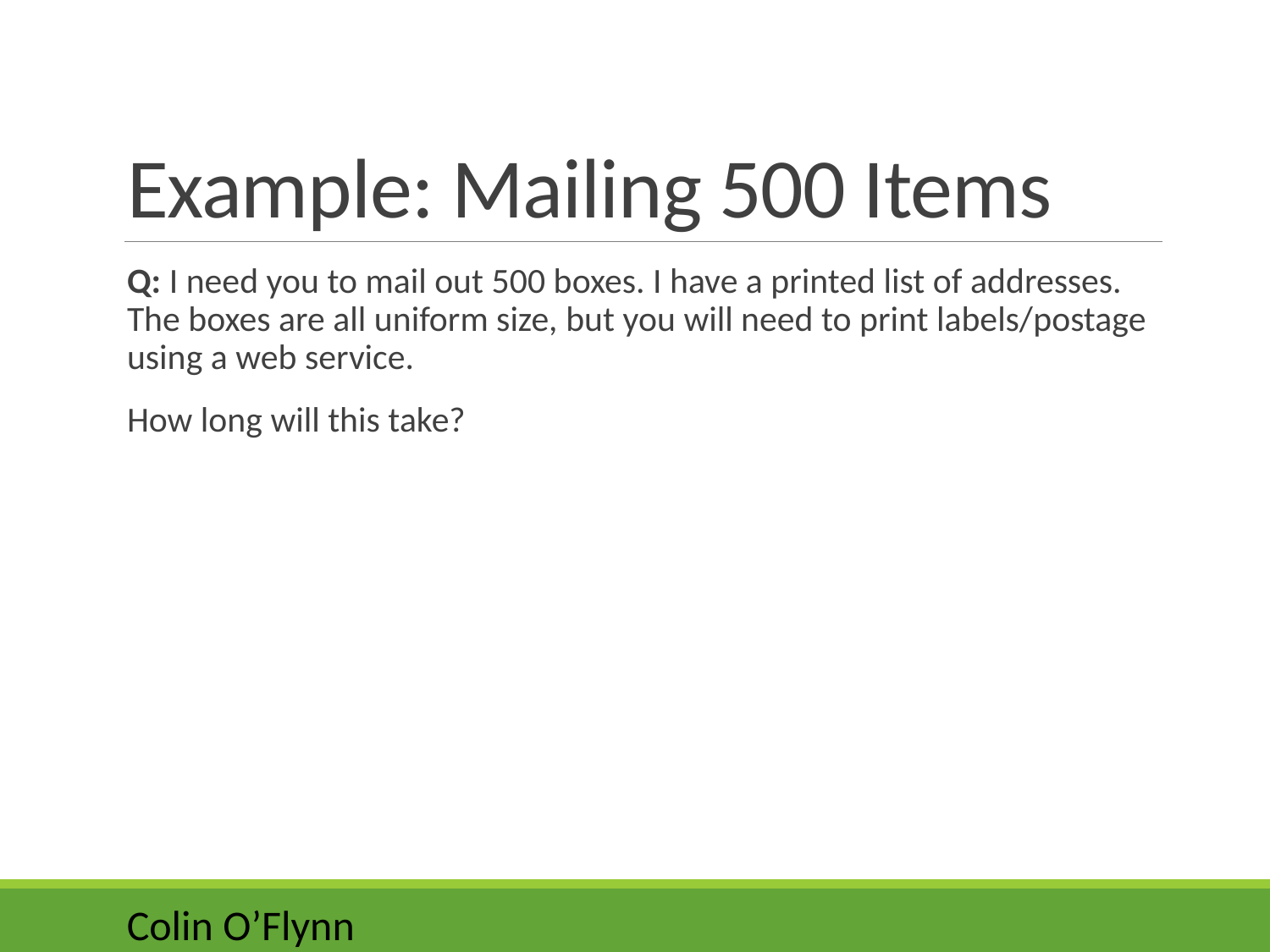

# Example: Mailing 500 Items
Q: I need you to mail out 500 boxes. I have a printed list of addresses. The boxes are all uniform size, but you will need to print labels/postage using a web service.
How long will this take?